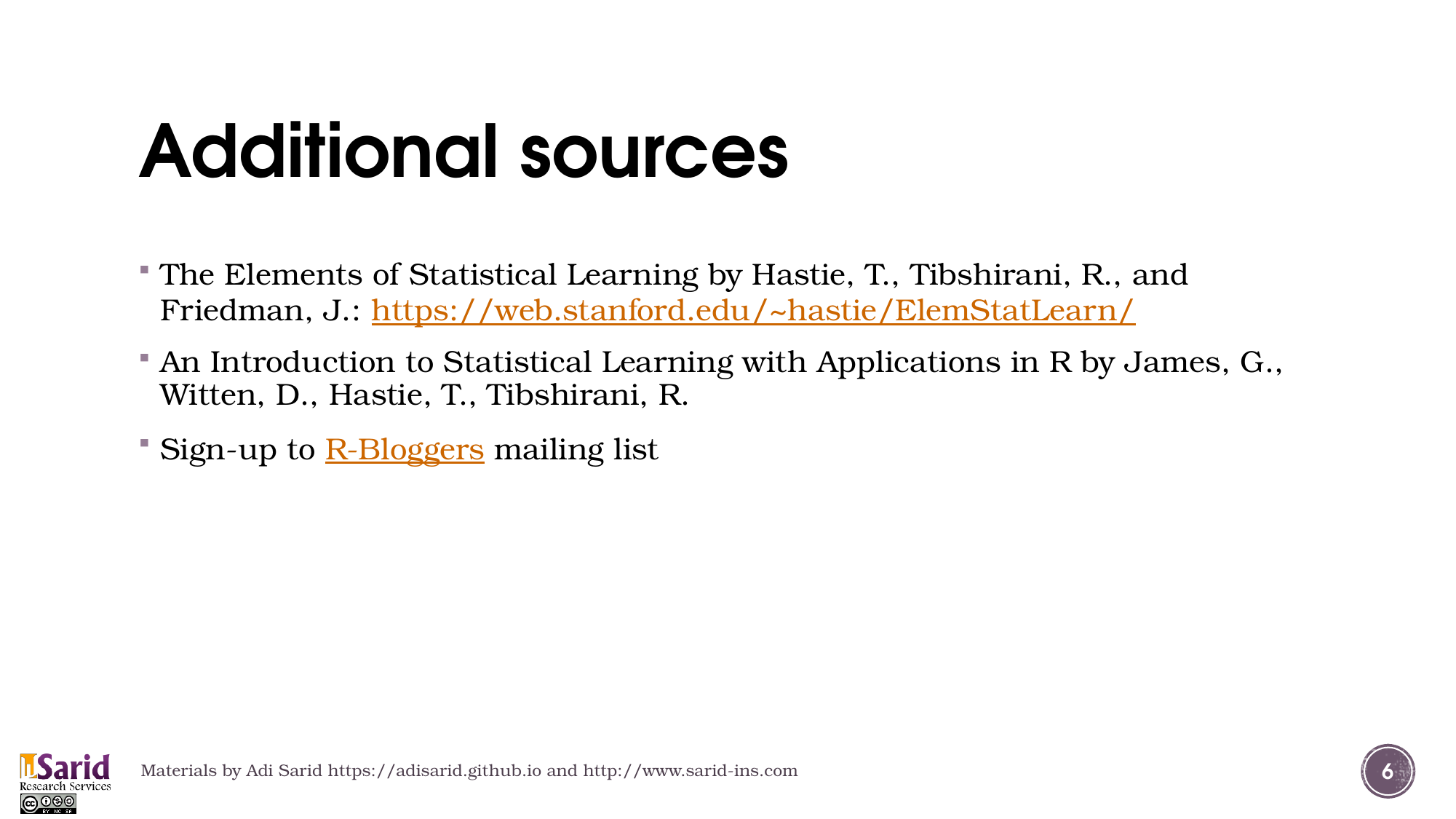

# Additional sources
The Elements of Statistical Learning by Hastie, T., Tibshirani, R., and Friedman, J.: https://web.stanford.edu/~hastie/ElemStatLearn/
An Introduction to Statistical Learning with Applications in R by James, G., Witten, D., Hastie, T., Tibshirani, R.
Sign-up to R-Bloggers mailing list
Materials by Adi Sarid https://adisarid.github.io and http://www.sarid-ins.com
6